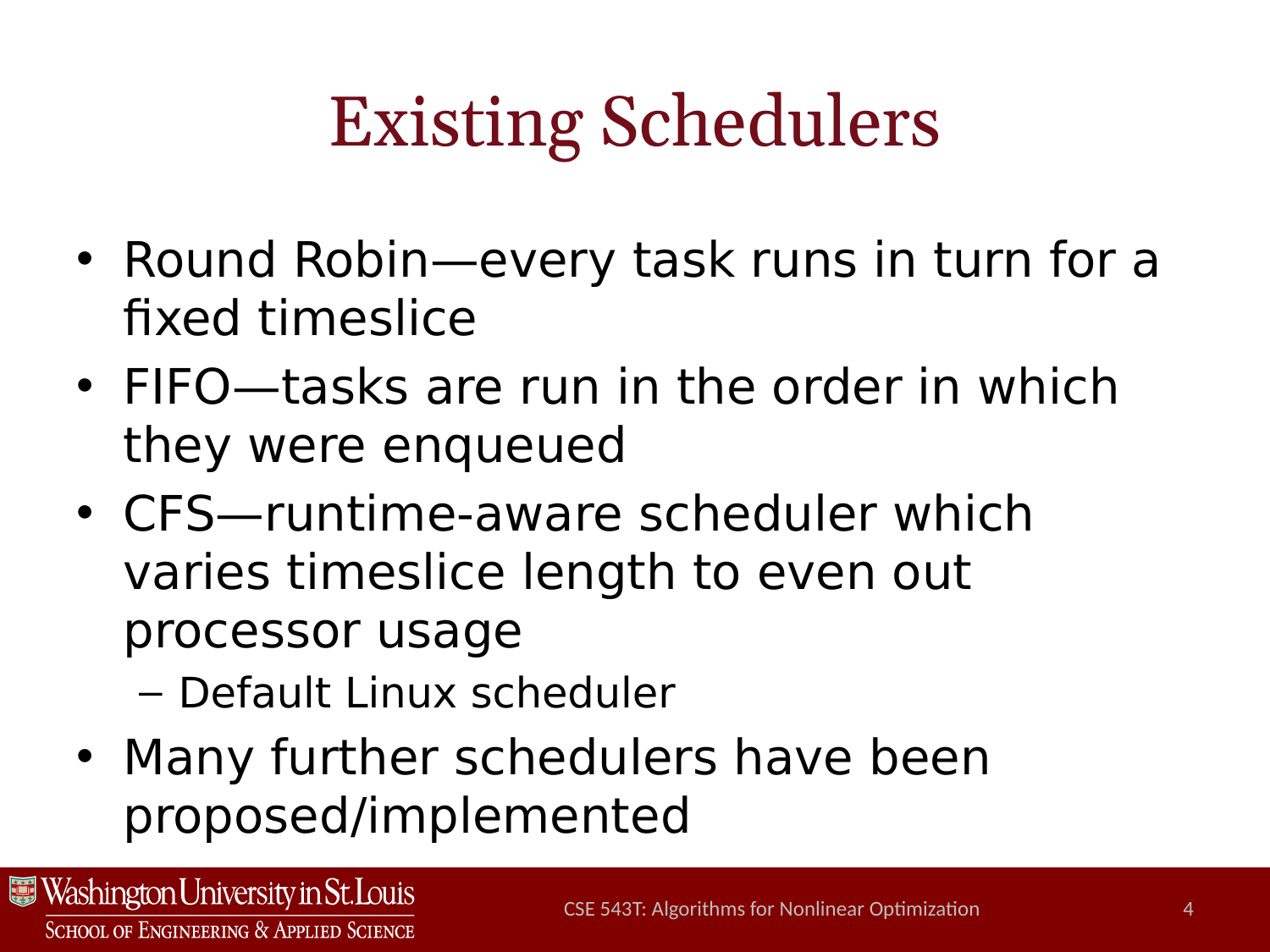

# Existing Schedulers
Round Robin—every task runs in turn for a fixed timeslice
FIFO—tasks are run in the order in which they were enqueued
CFS—runtime-aware scheduler which varies timeslice length to even out processor usage
Default Linux scheduler
Many further schedulers have been proposed/implemented
CSE 543T: Algorithms for Nonlinear Optimization
4